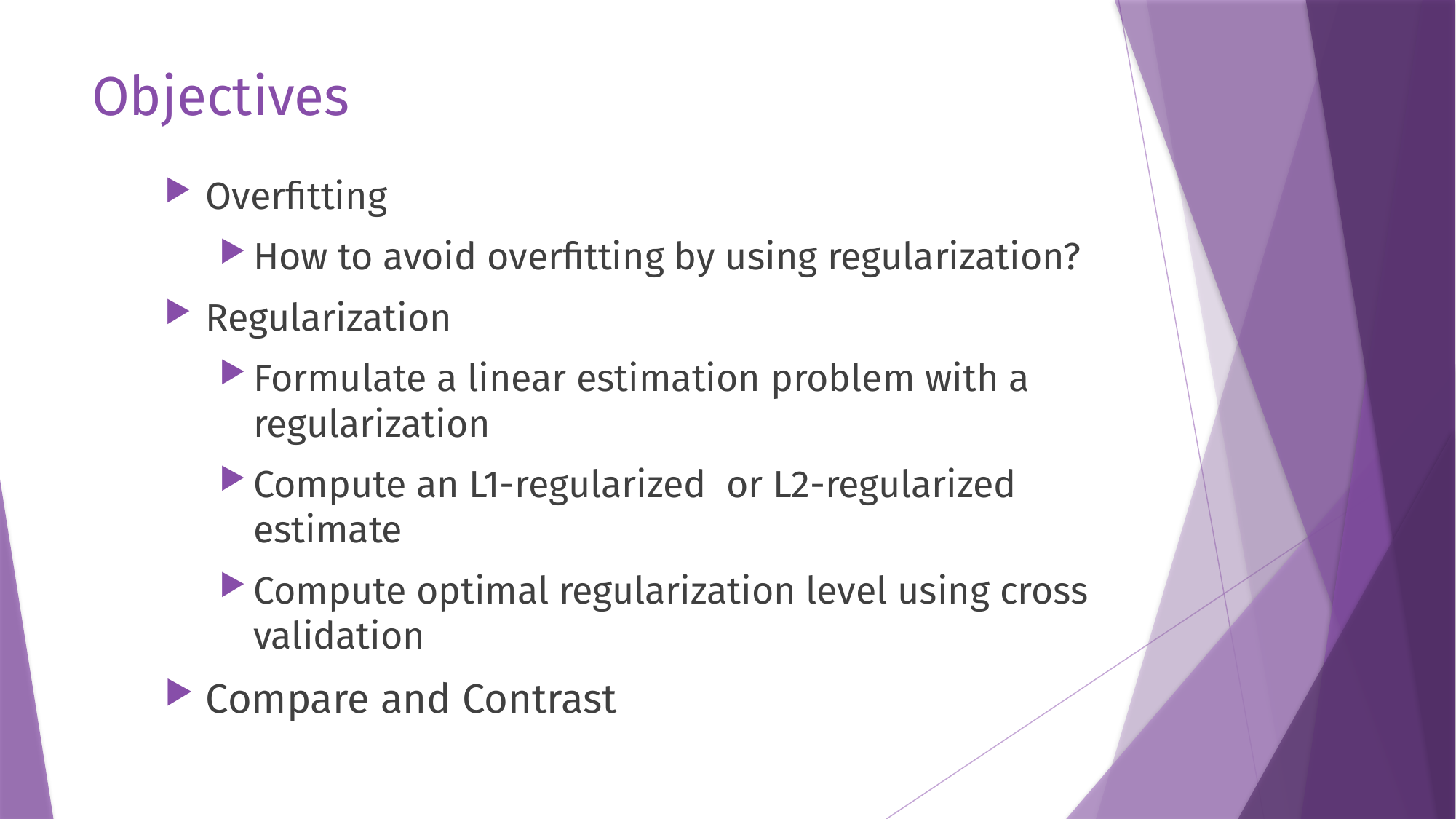

# Objectives
Overfitting
How to avoid overfitting by using regularization?
Regularization
Formulate a linear estimation problem with a regularization
Compute an L1-regularized  or L2-regularized estimate
Compute optimal regularization level using cross validation
Compare and Contrast